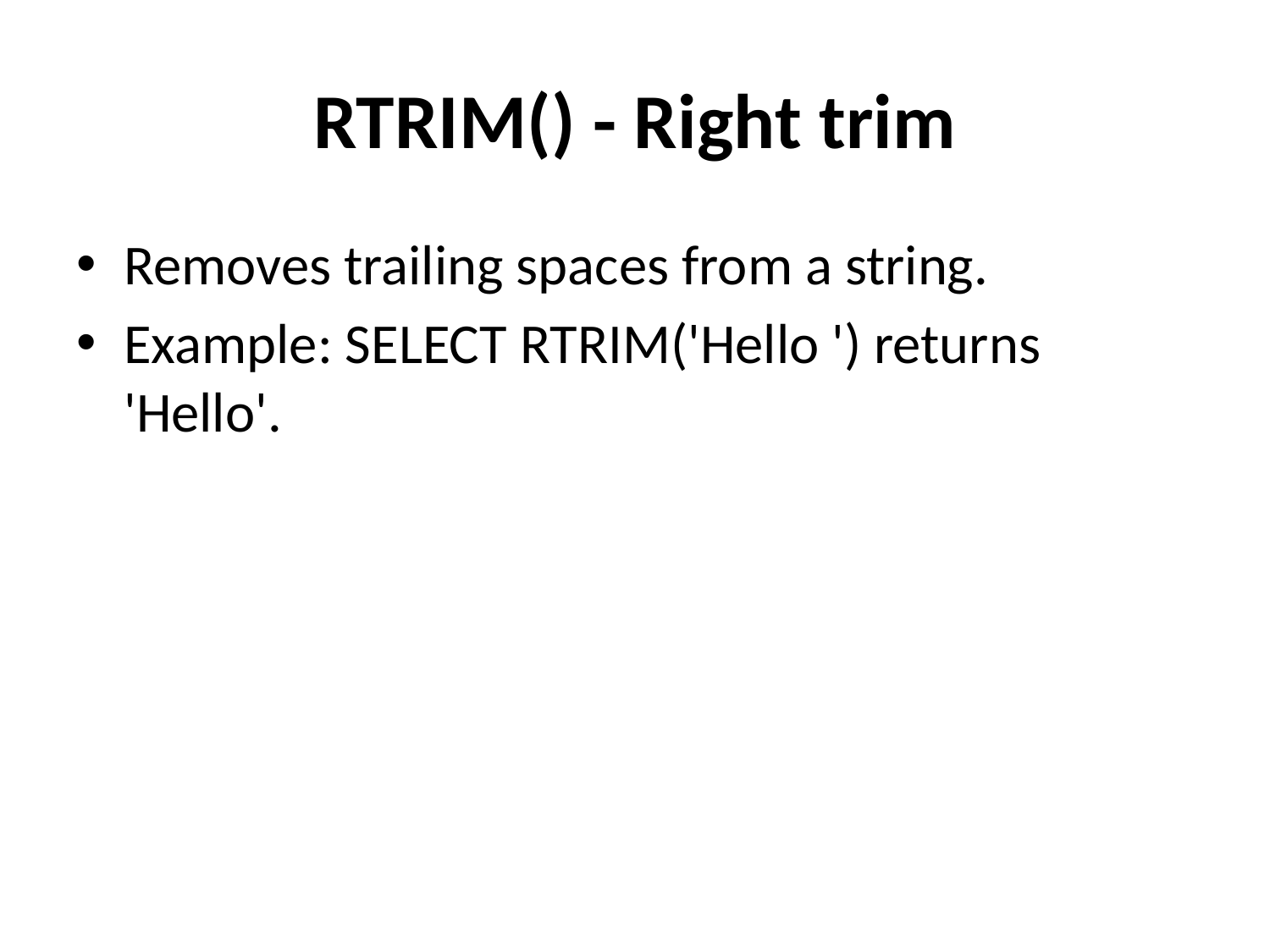

# RTRIM() - Right trim
Removes trailing spaces from a string.
Example: SELECT RTRIM('Hello ') returns 'Hello'.